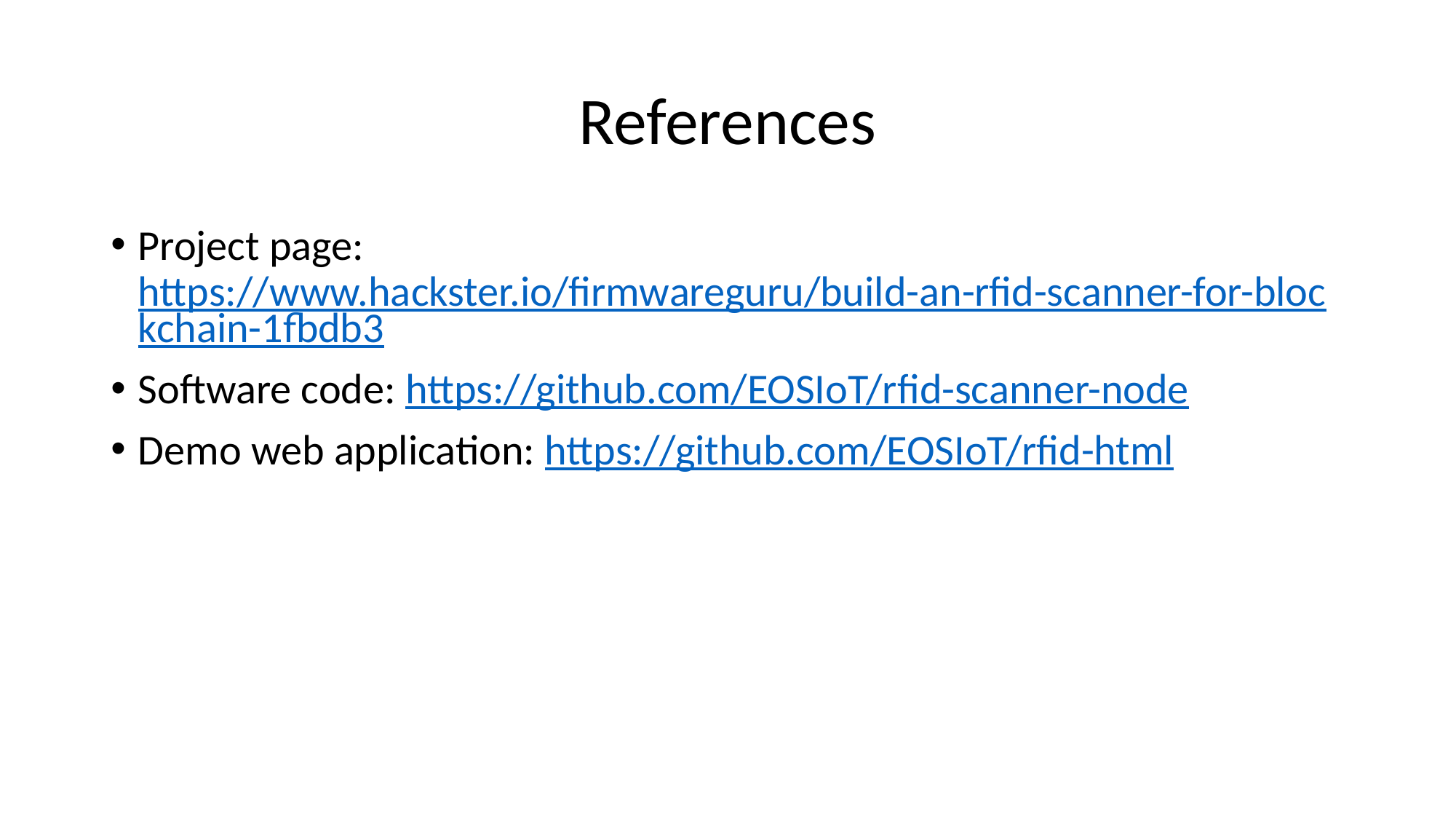

# References
Project page: https://www.hackster.io/firmwareguru/build-an-rfid-scanner-for-blockchain-1fbdb3
Software code: https://github.com/EOSIoT/rfid-scanner-node
Demo web application: https://github.com/EOSIoT/rfid-html